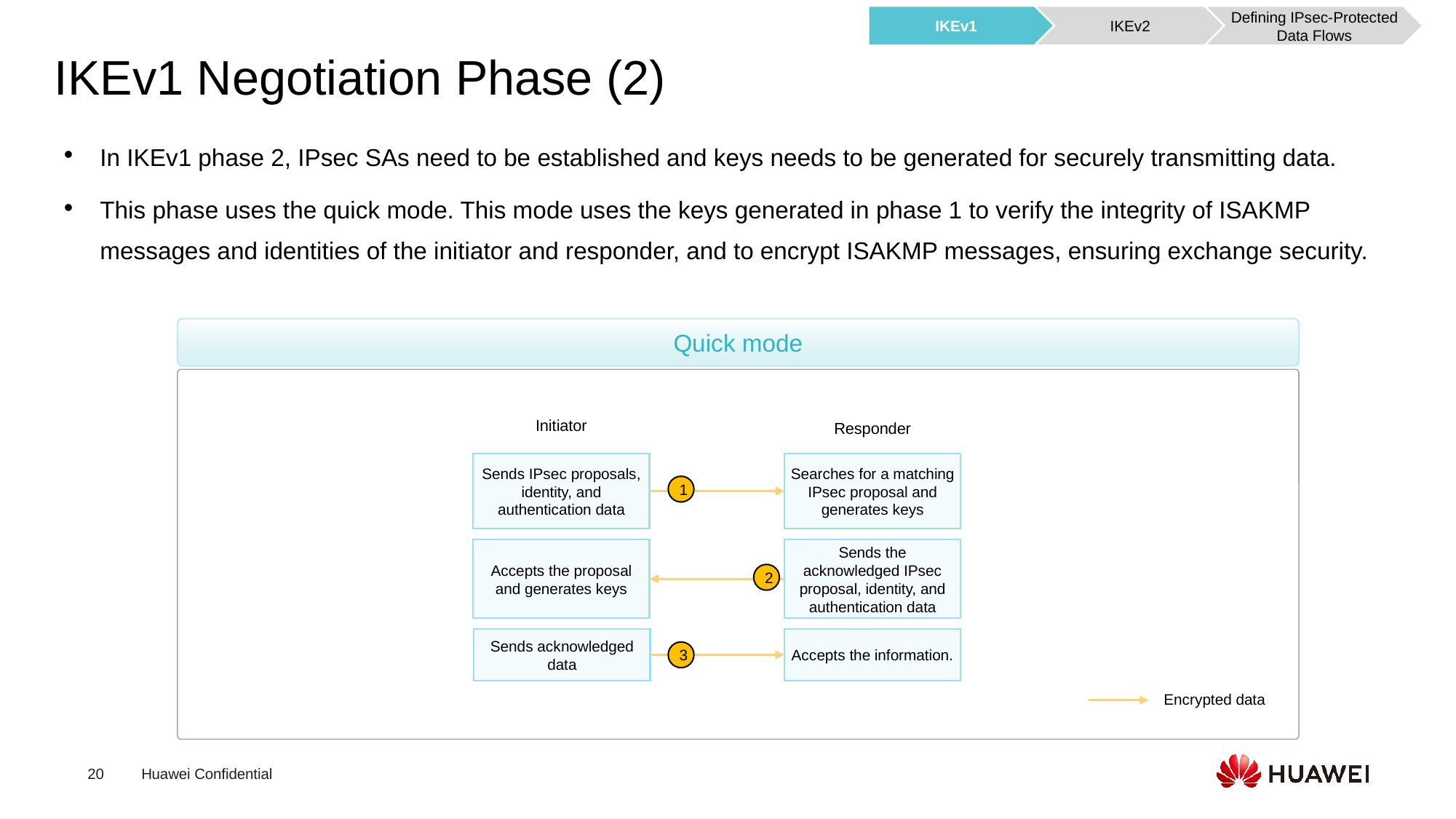

IKEv1
IKEv2
Defining IPsec-Protected Data Flows
# IKEv1 Negotiation Phase (2)
In IKEv1 phase 2, IPsec SAs need to be established and keys needs to be generated for securely transmitting data.
This phase uses the quick mode. This mode uses the keys generated in phase 1 to verify the integrity of ISAKMP messages and identities of the initiator and responder, and to encrypt ISAKMP messages, ensuring exchange security.
Quick mode

Initiator
Responder
Sends IPsec proposals, identity, and authentication data
Searches for a matching IPsec proposal and generates keys
1
Accepts the proposal and generates keys
Sends the acknowledged IPsec proposal, identity, and authentication data
2
Sends acknowledged data
Accepts the information.
3
Encrypted data